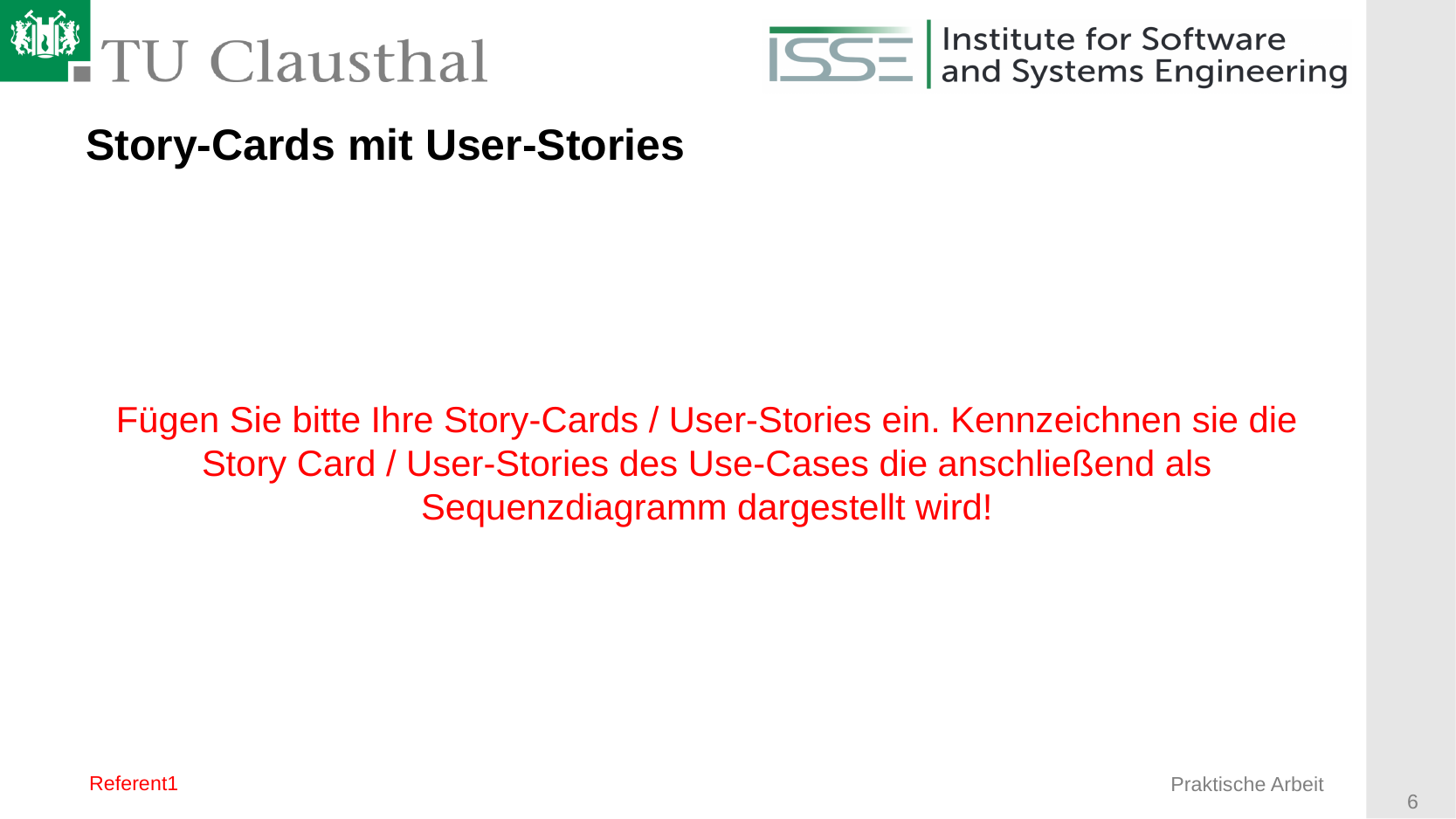

# Story-Cards mit User-Stories
Fügen Sie bitte Ihre Story-Cards / User-Stories ein. Kennzeichnen sie die Story Card / User-Stories des Use-Cases die anschließend als Sequenzdiagramm dargestellt wird!